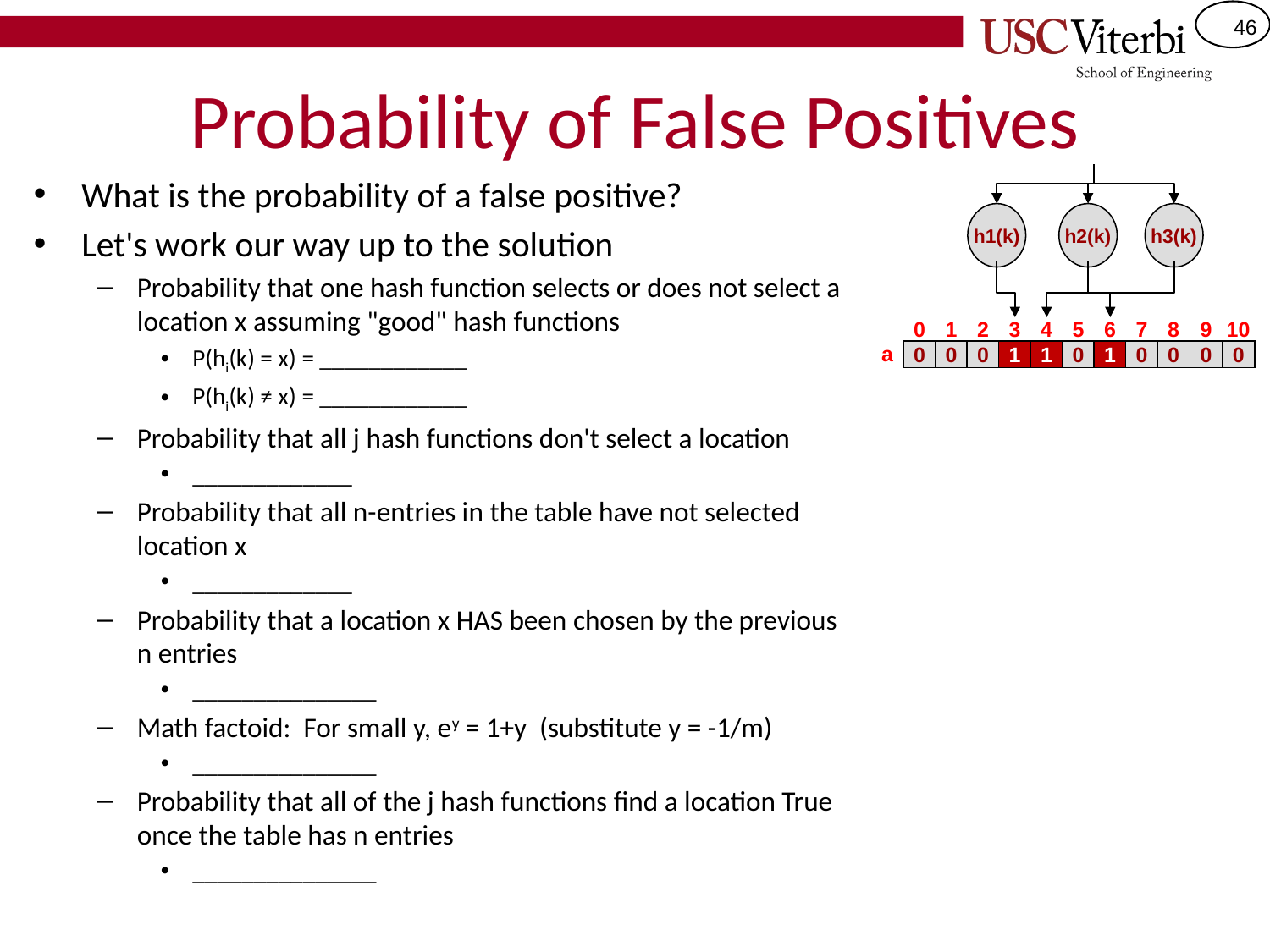

# Probability of False Positives
What is the probability of a false positive?
Let's work our way up to the solution
Probability that one hash function selects or does not select a location x assuming "good" hash functions
P(hi(k) = x) = ____________
P(hi(k) ≠ x) = ____________
Probability that all j hash functions don't select a location
_____________
Probability that all n-entries in the table have not selected location x
_____________
Probability that a location x HAS been chosen by the previous n entries
_______________
Math factoid:  For small y, ey = 1+y  (substitute y = -1/m)
_______________
Probability that all of the j hash functions find a location True once the table has n entries
_______________

h1(k)
h2(k)
h3(k)
0
1
2
3
4
5
6
7
8
9
10
a
0
0
0
1
1
0
1
0
0
0
0